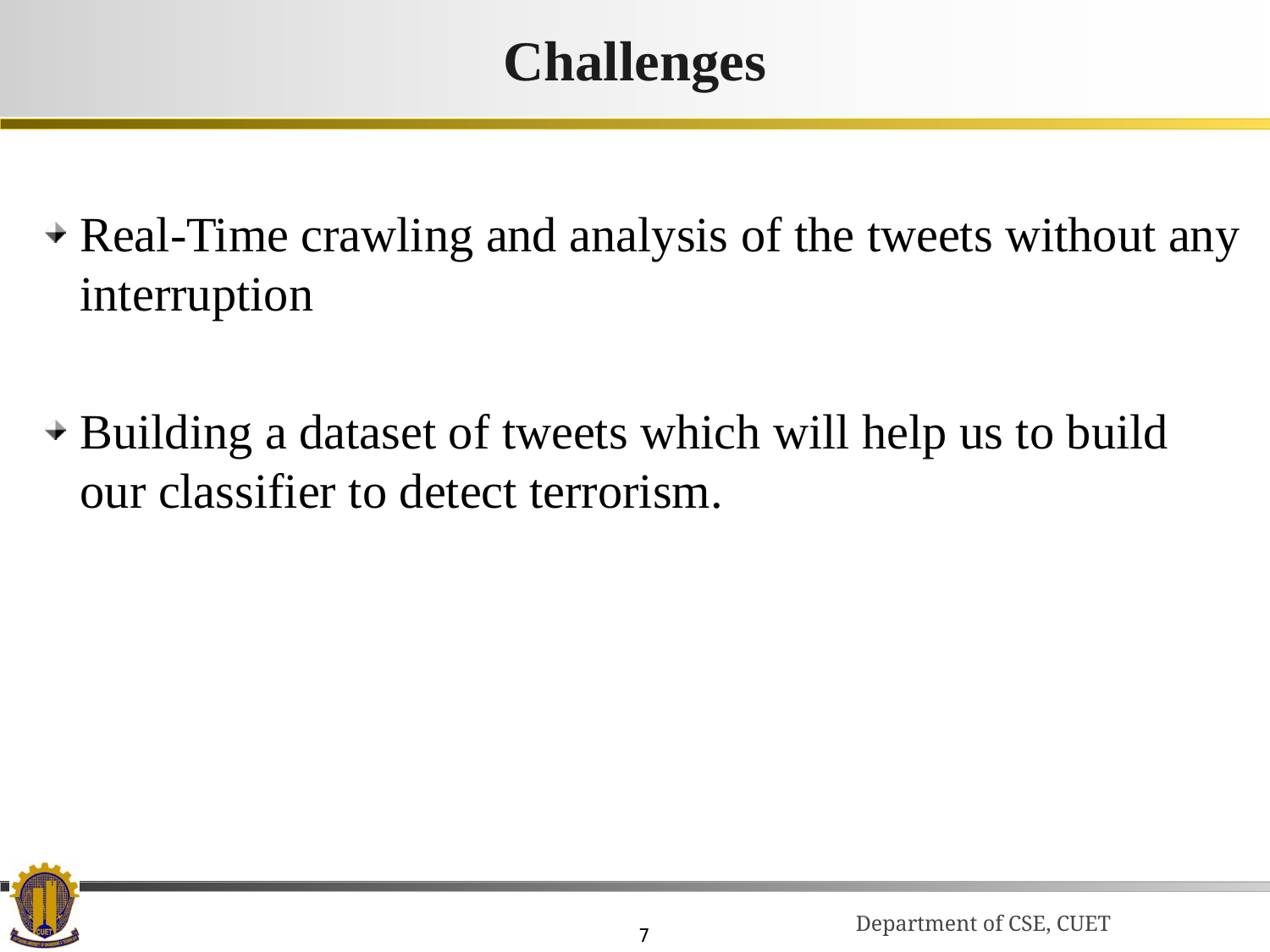

# Challenges

Real-Time crawling and analysis of the tweets without any interruption

Building a dataset of tweets which will help us to build our classifier to detect terrorism.